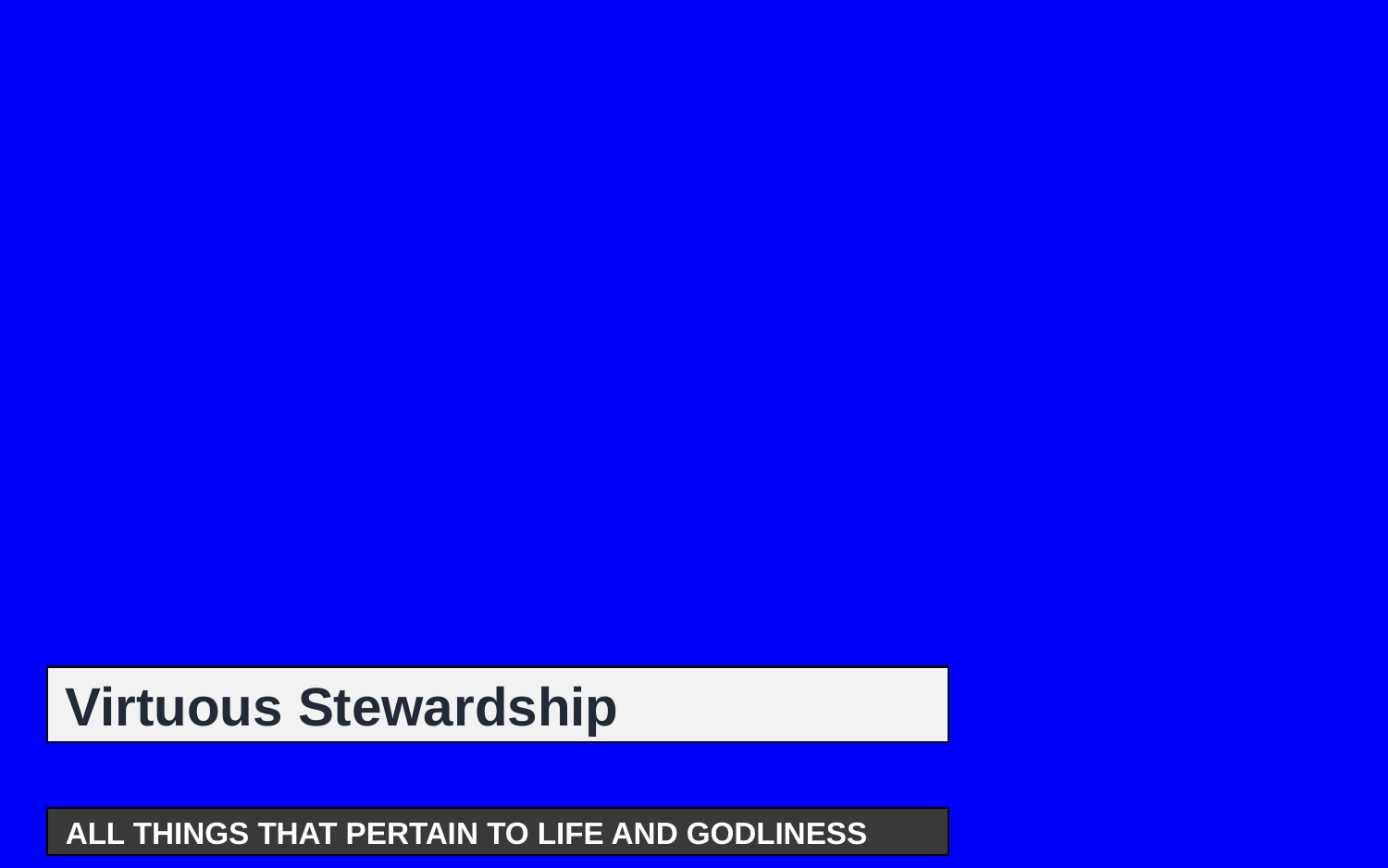

Virtuous Stewardship
ALL THINGS THAT PERTAIN TO LIFE AND GODLINESS